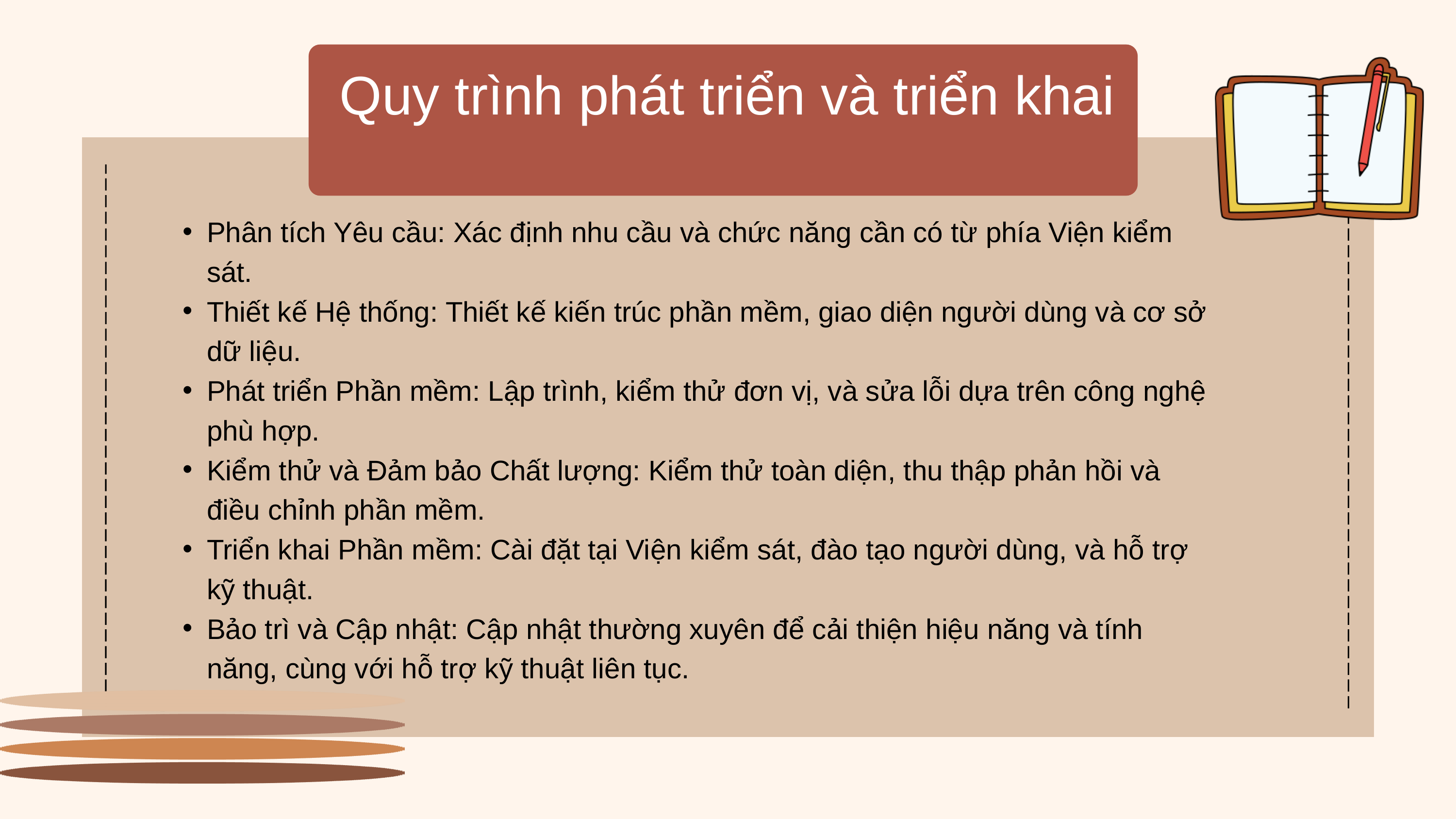

Quy trình phát triển và triển khai

Phân tích Yêu cầu: Xác định nhu cầu và chức năng cần có từ phía Viện kiểm sát.
Thiết kế Hệ thống: Thiết kế kiến trúc phần mềm, giao diện người dùng và cơ sở dữ liệu.
Phát triển Phần mềm: Lập trình, kiểm thử đơn vị, và sửa lỗi dựa trên công nghệ phù hợp.
Kiểm thử và Đảm bảo Chất lượng: Kiểm thử toàn diện, thu thập phản hồi và điều chỉnh phần mềm.
Triển khai Phần mềm: Cài đặt tại Viện kiểm sát, đào tạo người dùng, và hỗ trợ kỹ thuật.
Bảo trì và Cập nhật: Cập nhật thường xuyên để cải thiện hiệu năng và tính năng, cùng với hỗ trợ kỹ thuật liên tục.